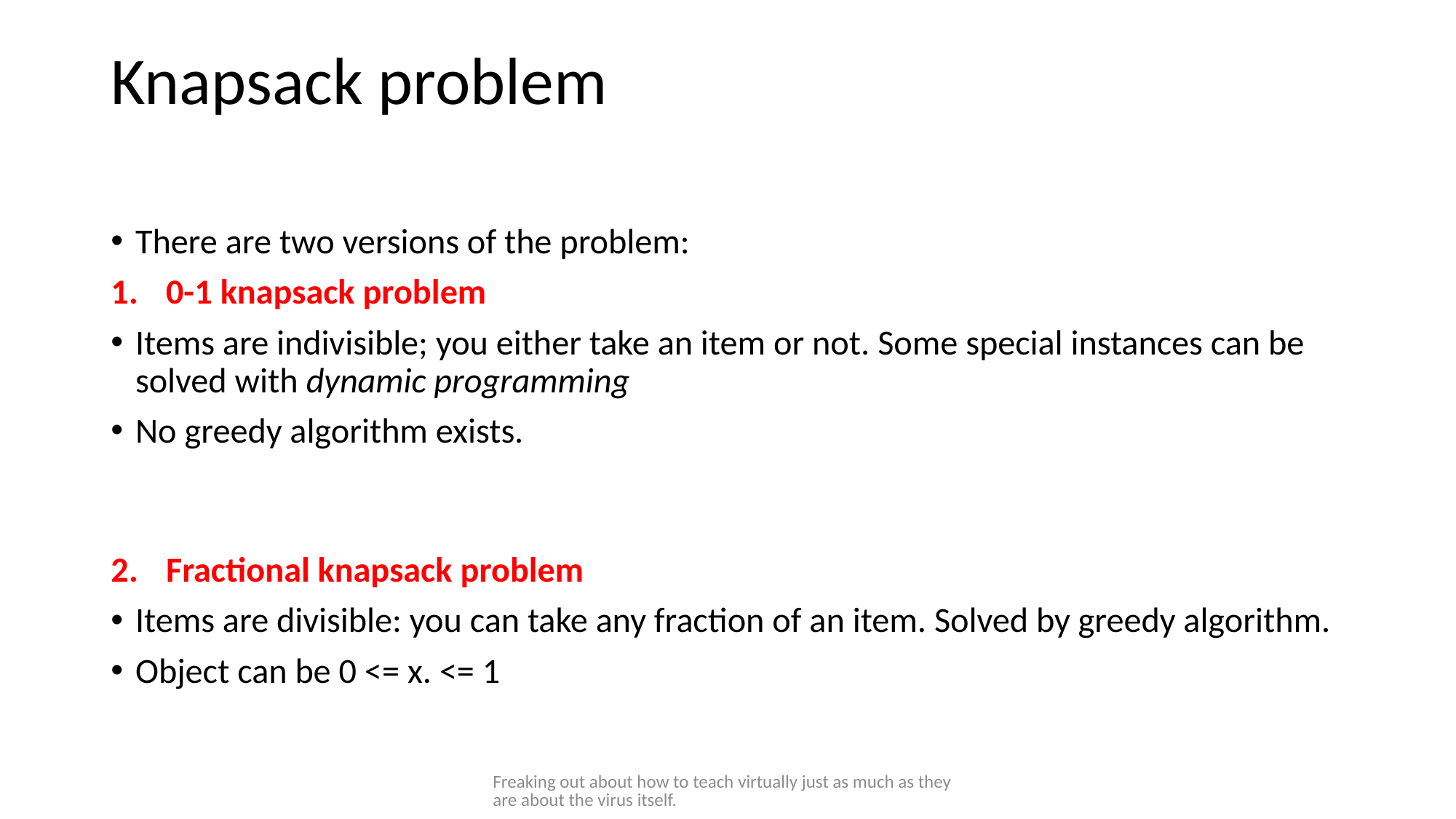

# Knapsack problem
There are two versions of the problem:
0-1 knapsack problem
Items are indivisible; you either take an item or not. Some special instances can be solved with dynamic programming
No greedy algorithm exists.

Fractional knapsack problem
Items are divisible: you can take any fraction of an item. Solved by greedy algorithm.
Object can be 0 <= x. <= 1

Freaking out about how to teach virtually just as much as they are about the virus itself.